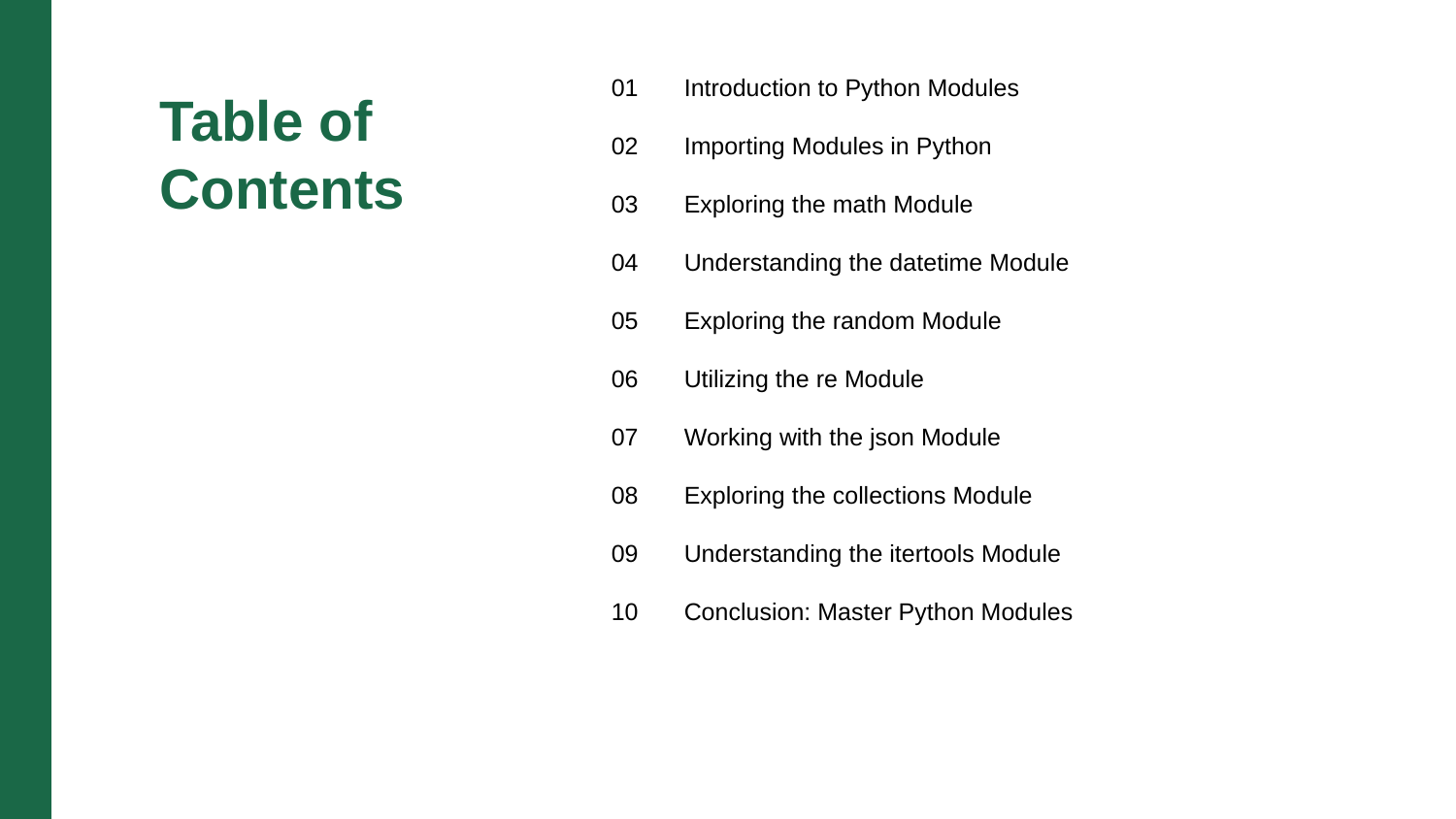

01
Introduction to Python Modules
Table of Contents
02
Importing Modules in Python
03
Exploring the math Module
04
Understanding the datetime Module
05
Exploring the random Module
06
Utilizing the re Module
07
Working with the json Module
08
Exploring the collections Module
09
Understanding the itertools Module
10
Conclusion: Master Python Modules